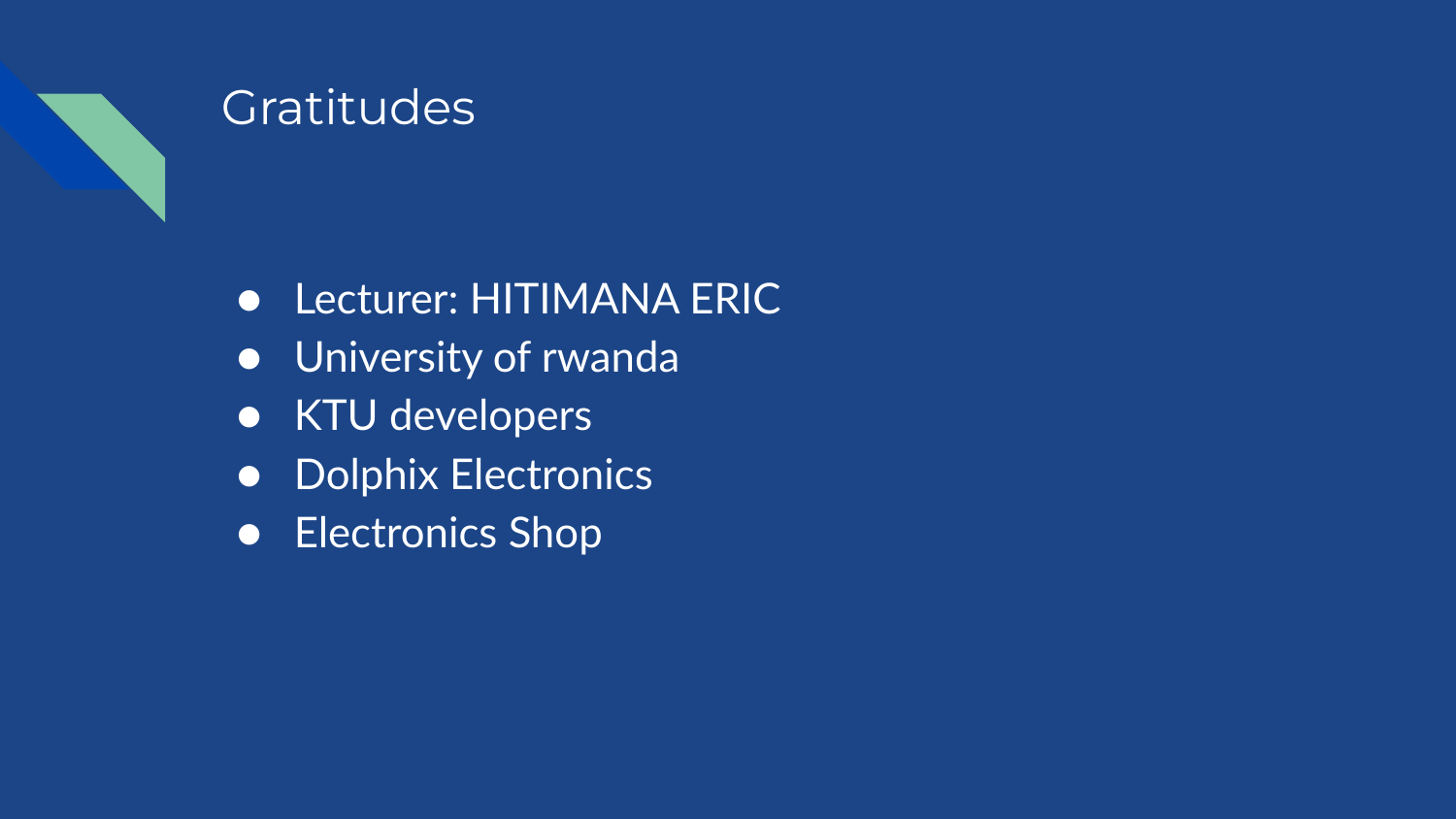

# Gratitudes
Lecturer: HITIMANA ERIC
University of rwanda
KTU developers
Dolphix Electronics
Electronics Shop